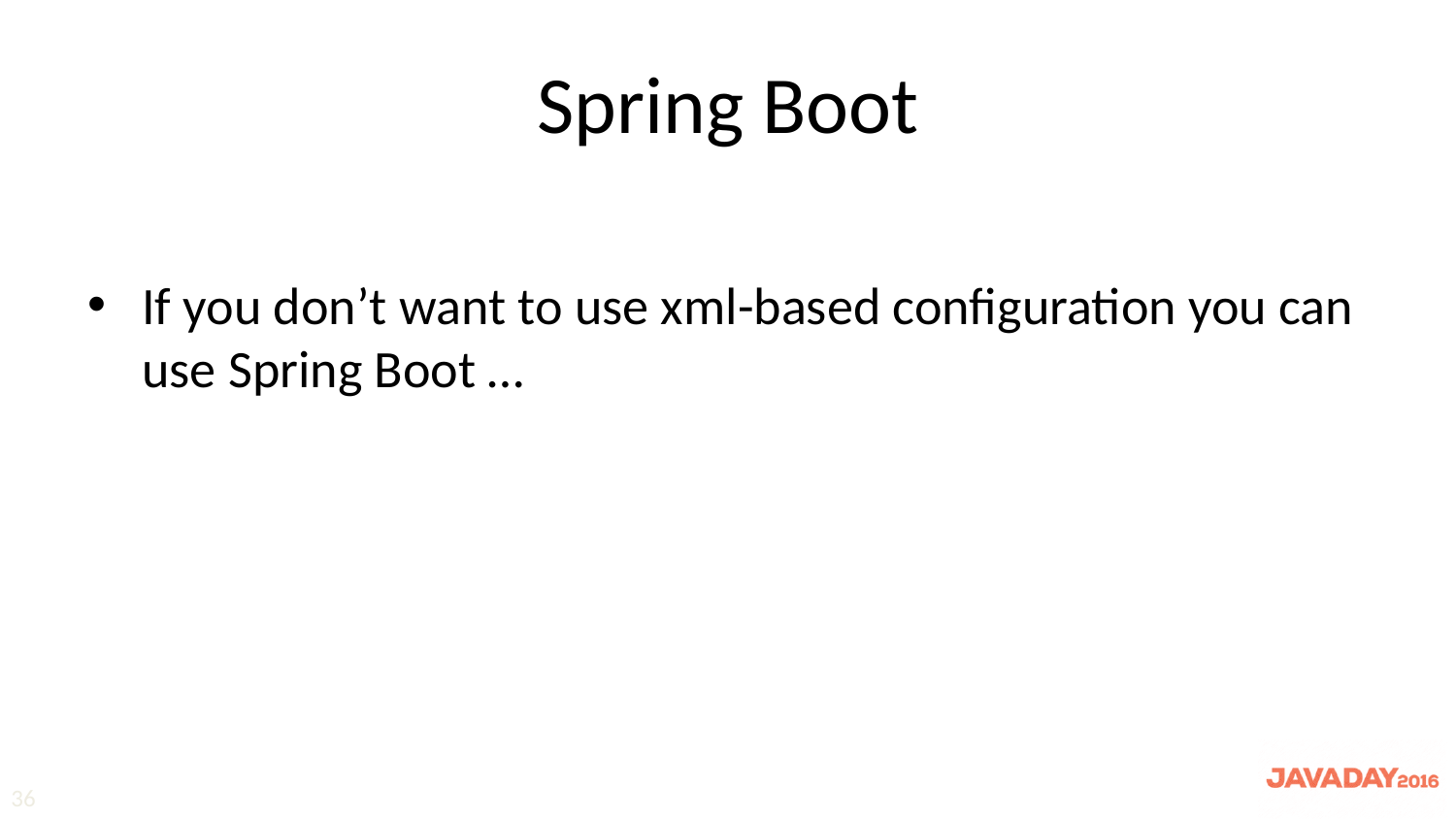

# Spring Boot

If you don’t want to use xml-based configuration you can use Spring Boot …

36